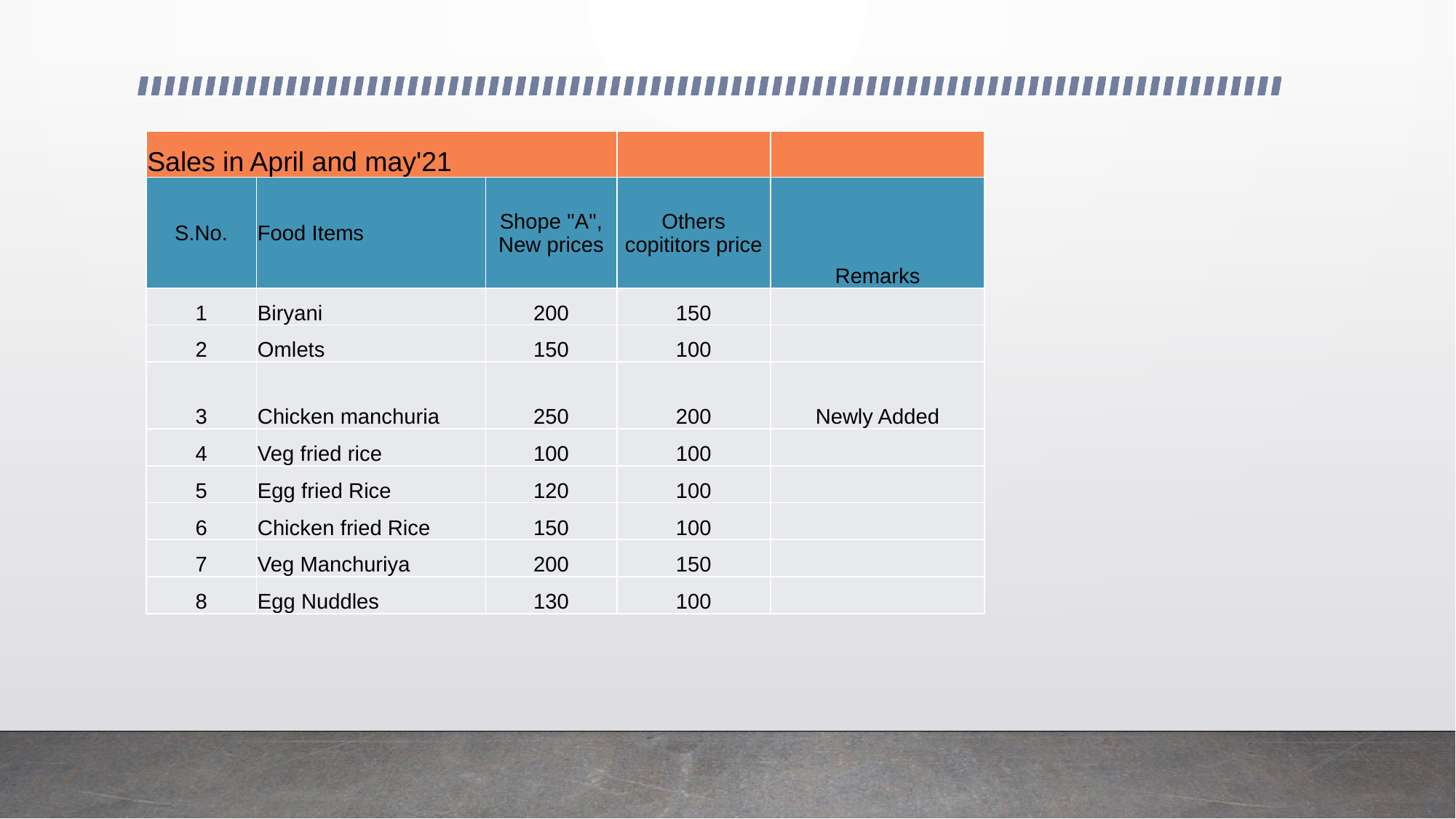

| Sales in April and may'21 |  |  |  |  |
| --- | --- | --- | --- | --- |
| S.No. | Food Items | Shope "A", New prices | Others copititors price | Remarks |
| 1 | Biryani | 200 | 150 |  |
| 2 | Omlets | 150 | 100 |  |
| 3 | Chicken manchuria | 250 | 200 | Newly Added |
| 4 | Veg fried rice | 100 | 100 |  |
| 5 | Egg fried Rice | 120 | 100 |  |
| 6 | Chicken fried Rice | 150 | 100 |  |
| 7 | Veg Manchuriya | 200 | 150 |  |
| 8 | Egg Nuddles | 130 | 100 |  |